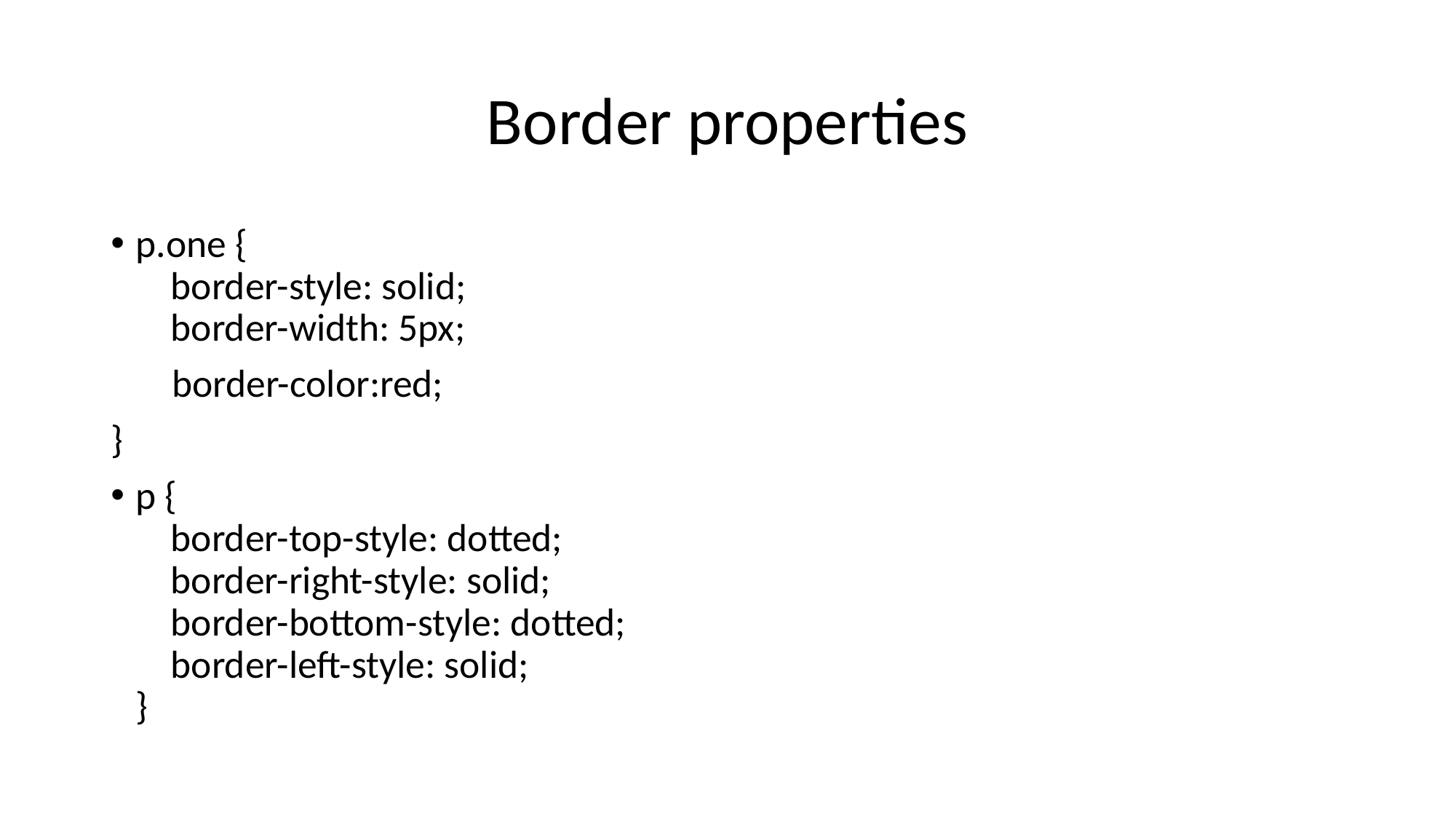

# Border properties
p.one {
    border-style: solid;
    border-width: 5px;
       border-color:red;
}
p {
    border-top-style: dotted;
    border-right-style: solid;
    border-bottom-style: dotted;
    border-left-style: solid;
}